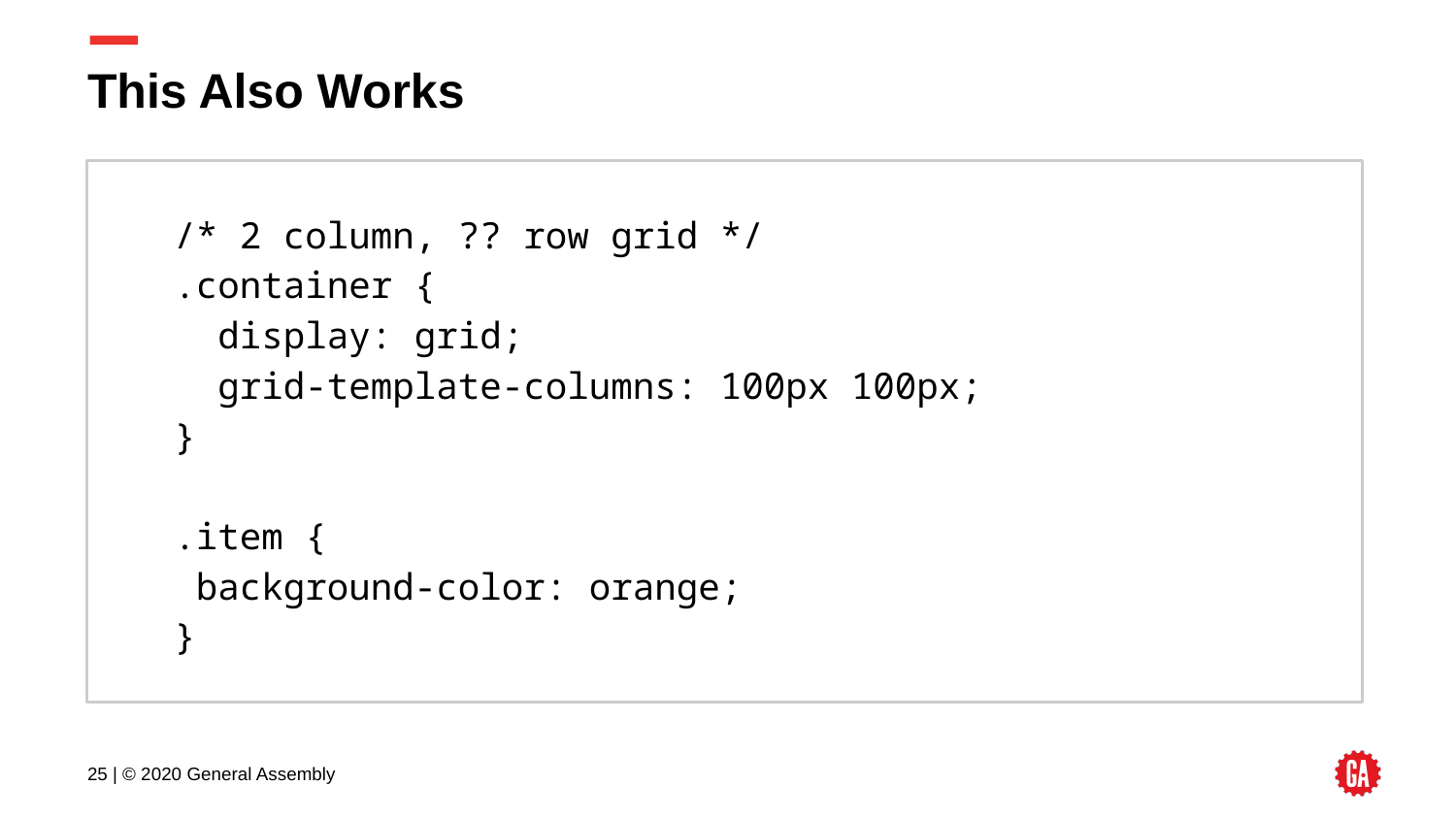

# This Also Works
/* 2 column, ?? row grid */
.container {
  display: grid;
  grid-template-columns: 100px 100px;
}

.item {
 background-color: orange;
}
25 | © 2020 General Assembly